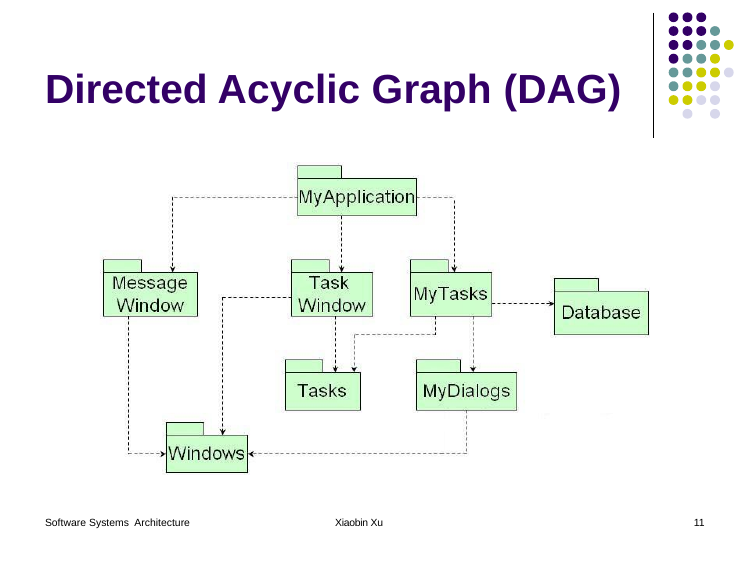

# Directed Acyclic Graph (DAG)

Software Systems  Architecture
Xiaobin Xu
11